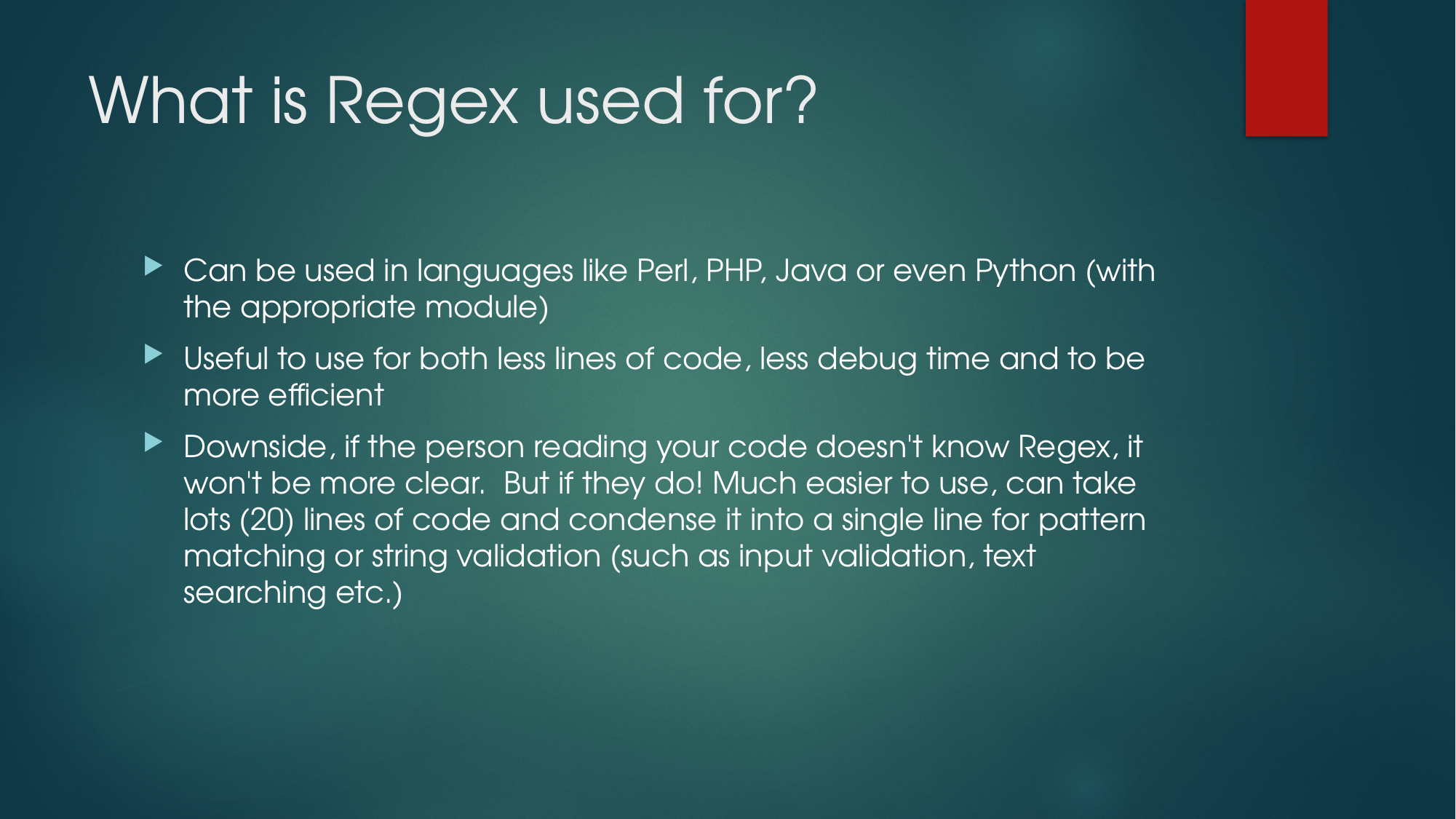

# What is Regex used for?
Can be used in languages like Perl, PHP, Java or even Python (with the appropriate module)
Useful to use for both less lines of code, less debug time and to be more efficient
Downside, if the person reading your code doesn't know Regex, it won't be more clear.  But if they do! Much easier to use, can take lots (20) lines of code and condense it into a single line for pattern matching or string validation (such as input validation, text searching etc.)